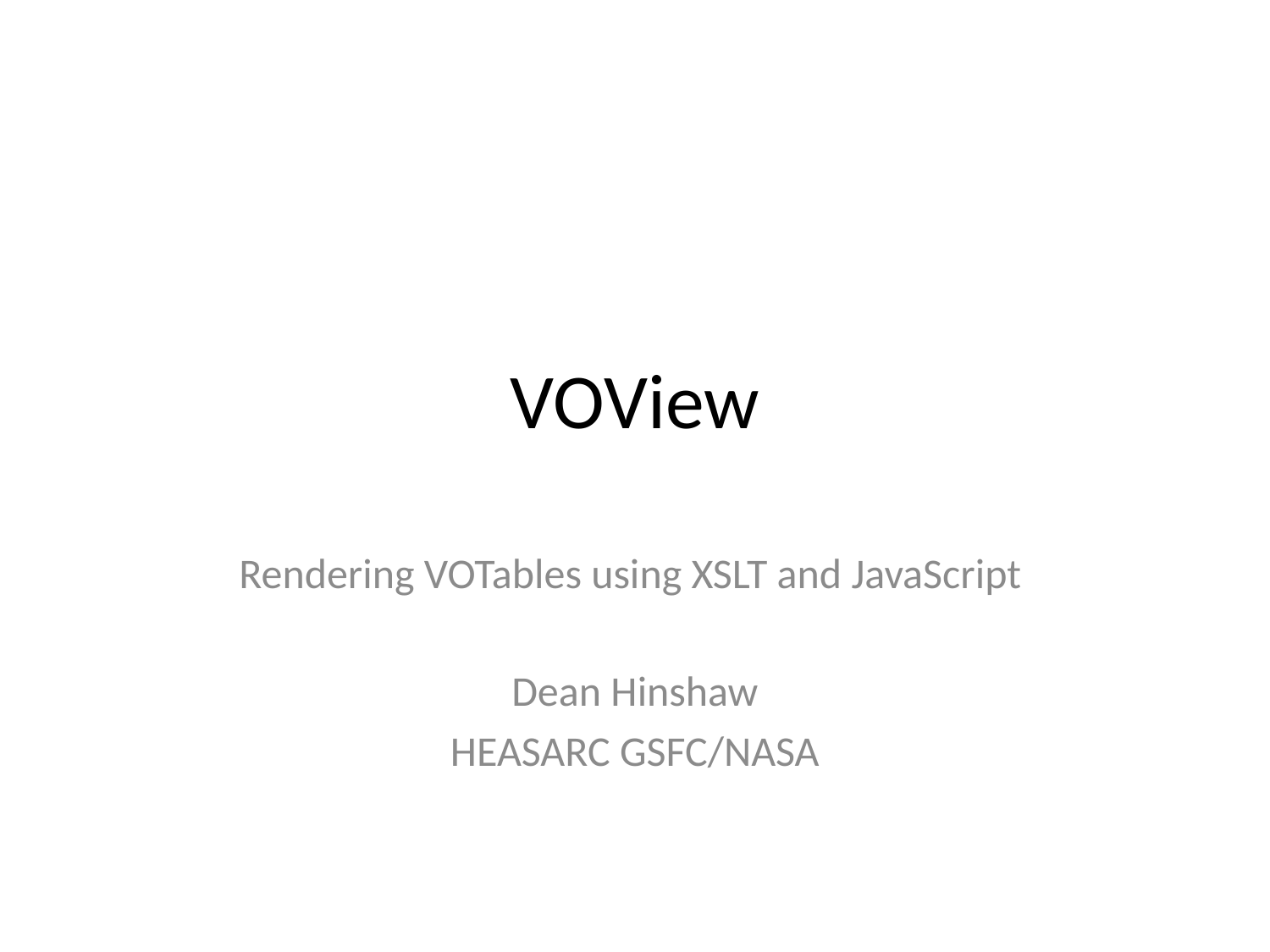

# VOView
Rendering VOTables using XSLT and JavaScript

Dean Hinshaw
HEASARC GSFC/NASA